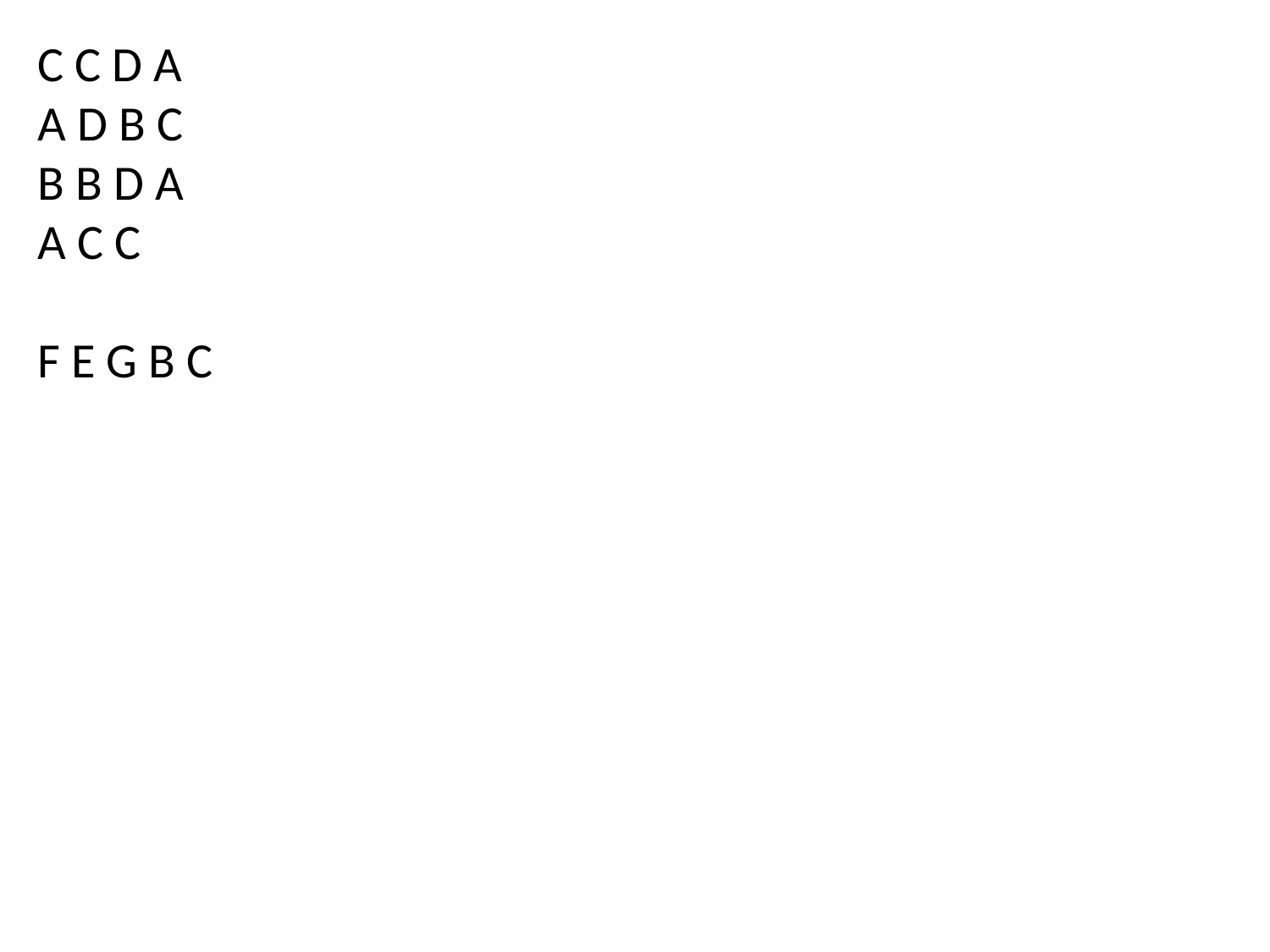

C C D A
A D B C
B B D A
A C C

F E G B C